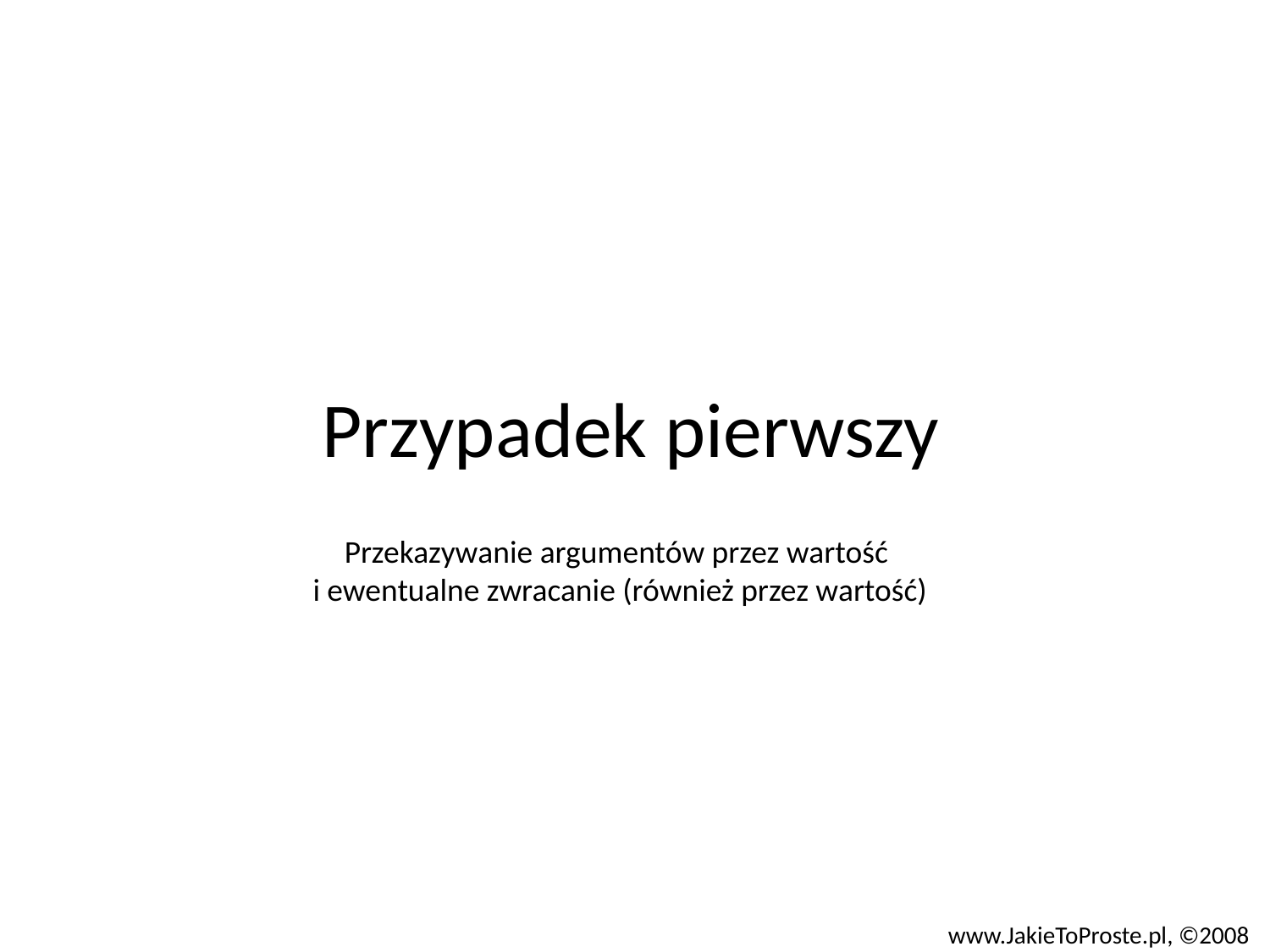

# Przypadek pierwszy
Przekazywanie argumentów przez wartość
i ewentualne zwracanie (również przez wartość)
www.JakieToProste.pl, ©2008